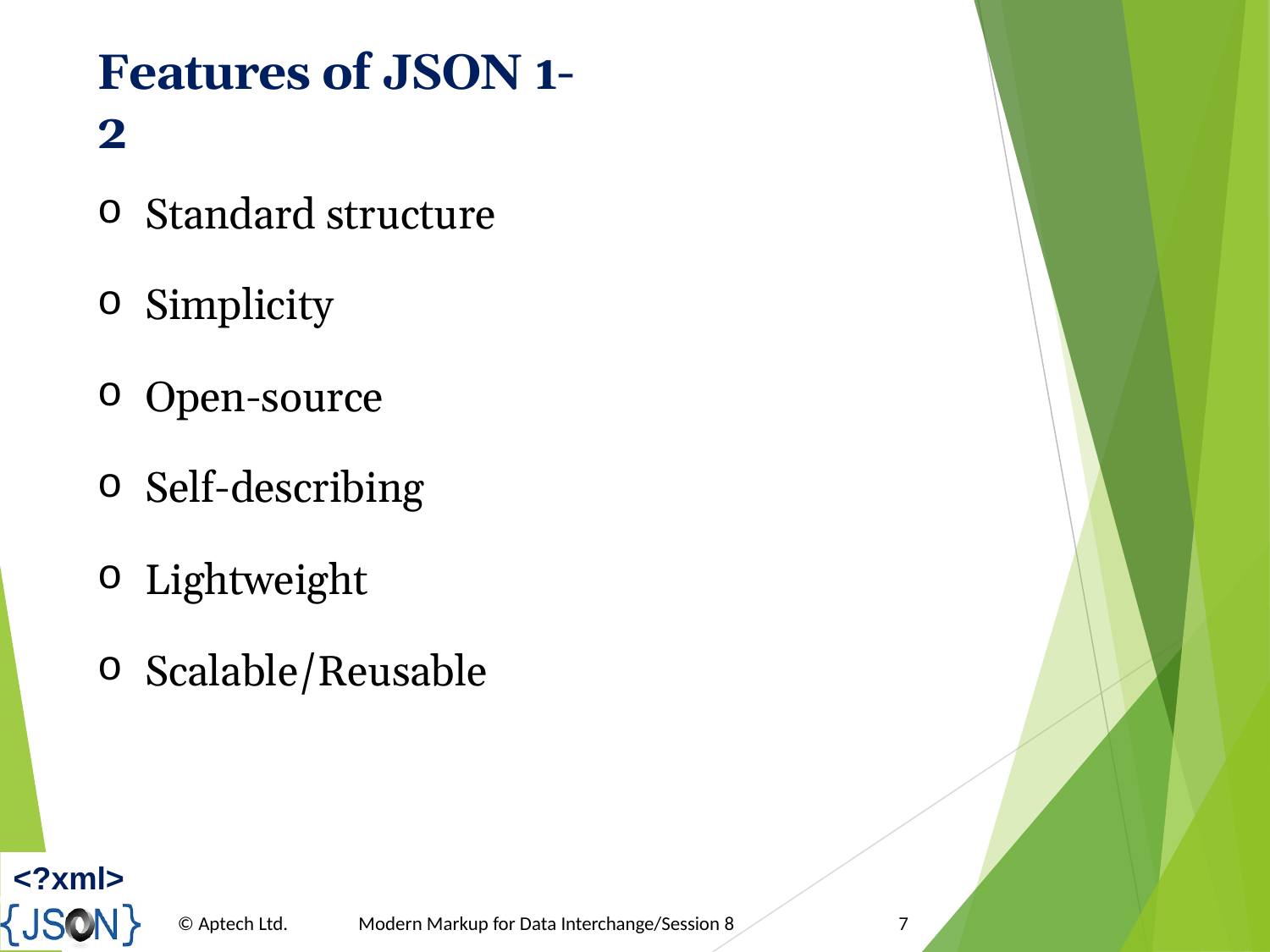

# Features of JSON 1-2
Standard structure
Simplicity
Open-source
Self-describing
Lightweight
Scalable/Reusable
<?xml>
© Aptech Ltd.
Modern Markup for Data Interchange/Session 8
7